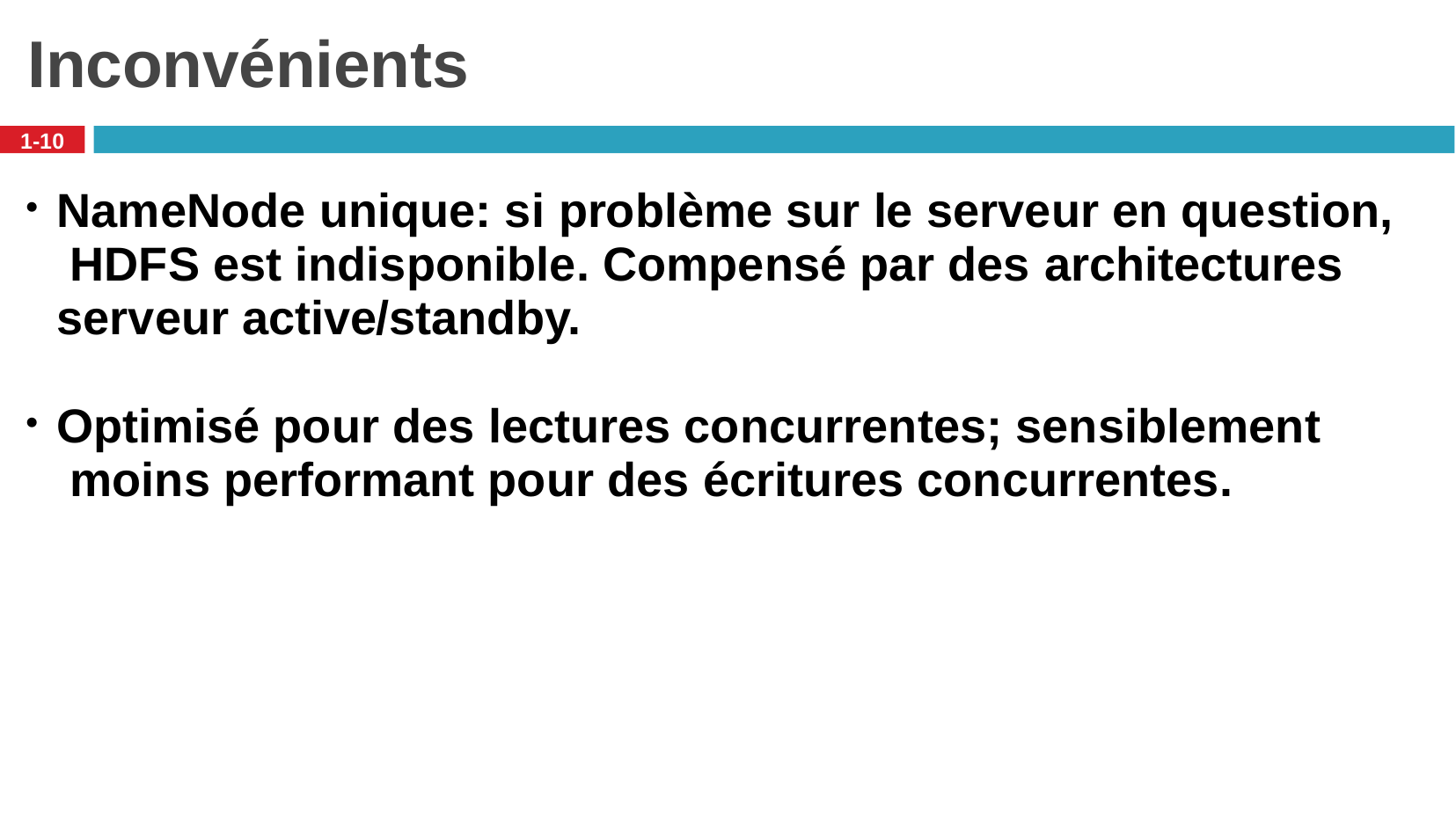

# Inconvénients
1-10
NameNode unique: si problème sur le serveur en question,  HDFS est indisponible. Compensé par des architectures  serveur active/standby.

Optimisé pour des lectures concurrentes; sensiblement  moins performant pour des écritures concurrentes.